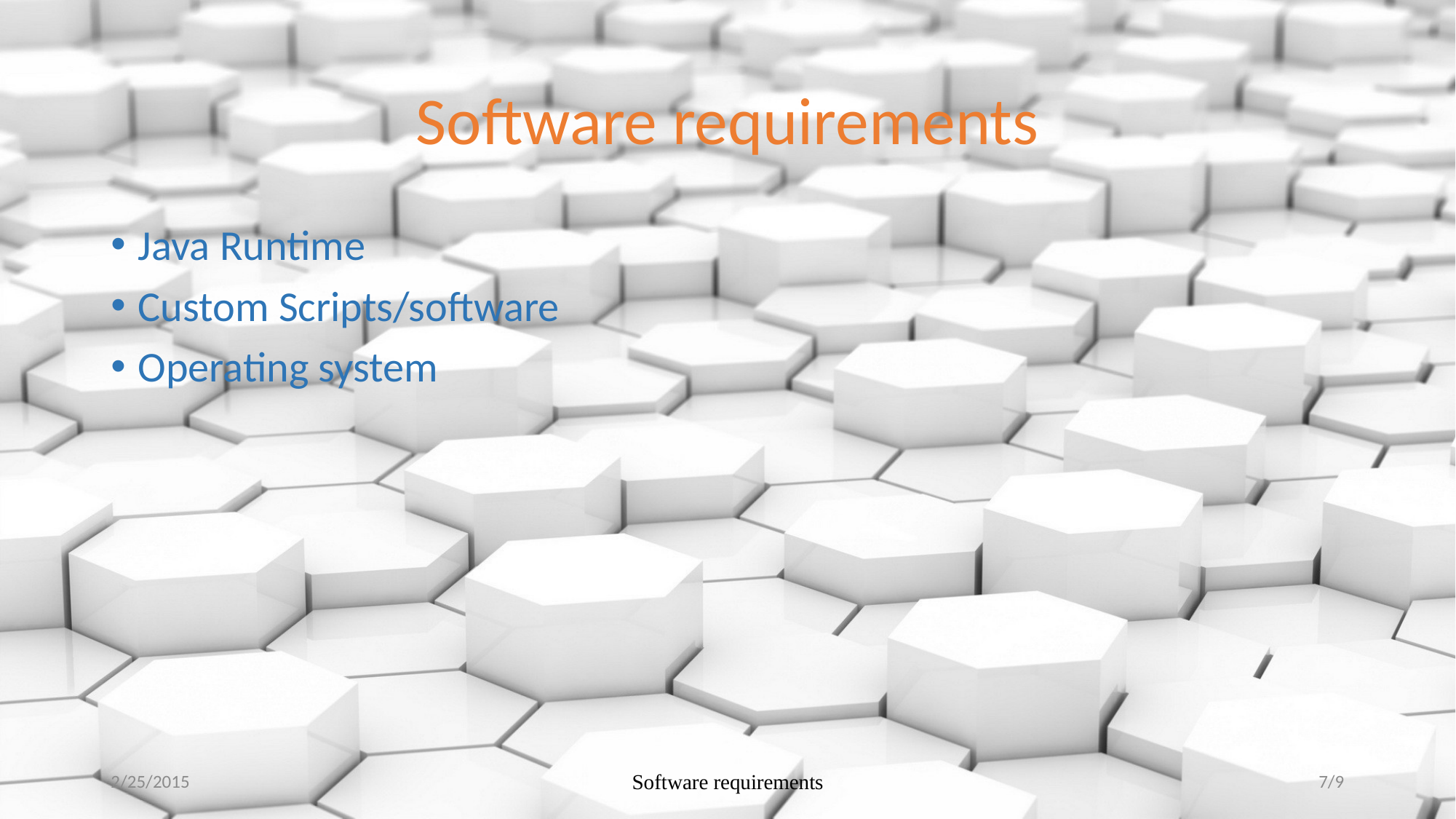

# Software requirements
Java Runtime
Custom Scripts/software
Operating system

2/25/2015
Software requirements
7/9